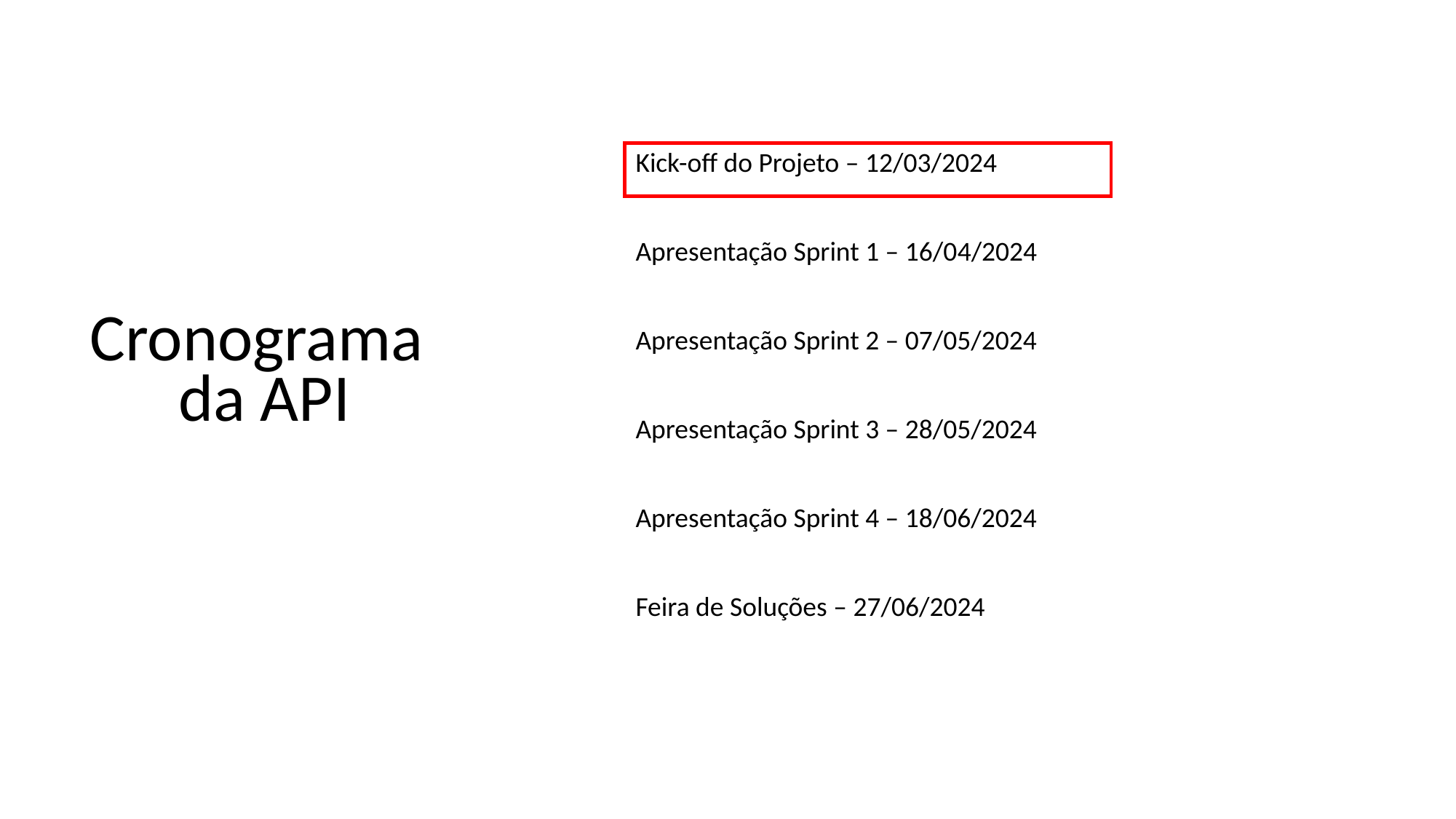

Cronograma da API

| Kick-off do Projeto – 12/03/2024 |
| --- |
| Apresentação Sprint 1 – 16/04/2024 |
| Apresentação Sprint 2 – 07/05/2024 |
| Apresentação Sprint 3 – 28/05/2024 |
| Apresentação Sprint 4 – 18/06/2024 |
| Feira de Soluções – 27/06/2024 |